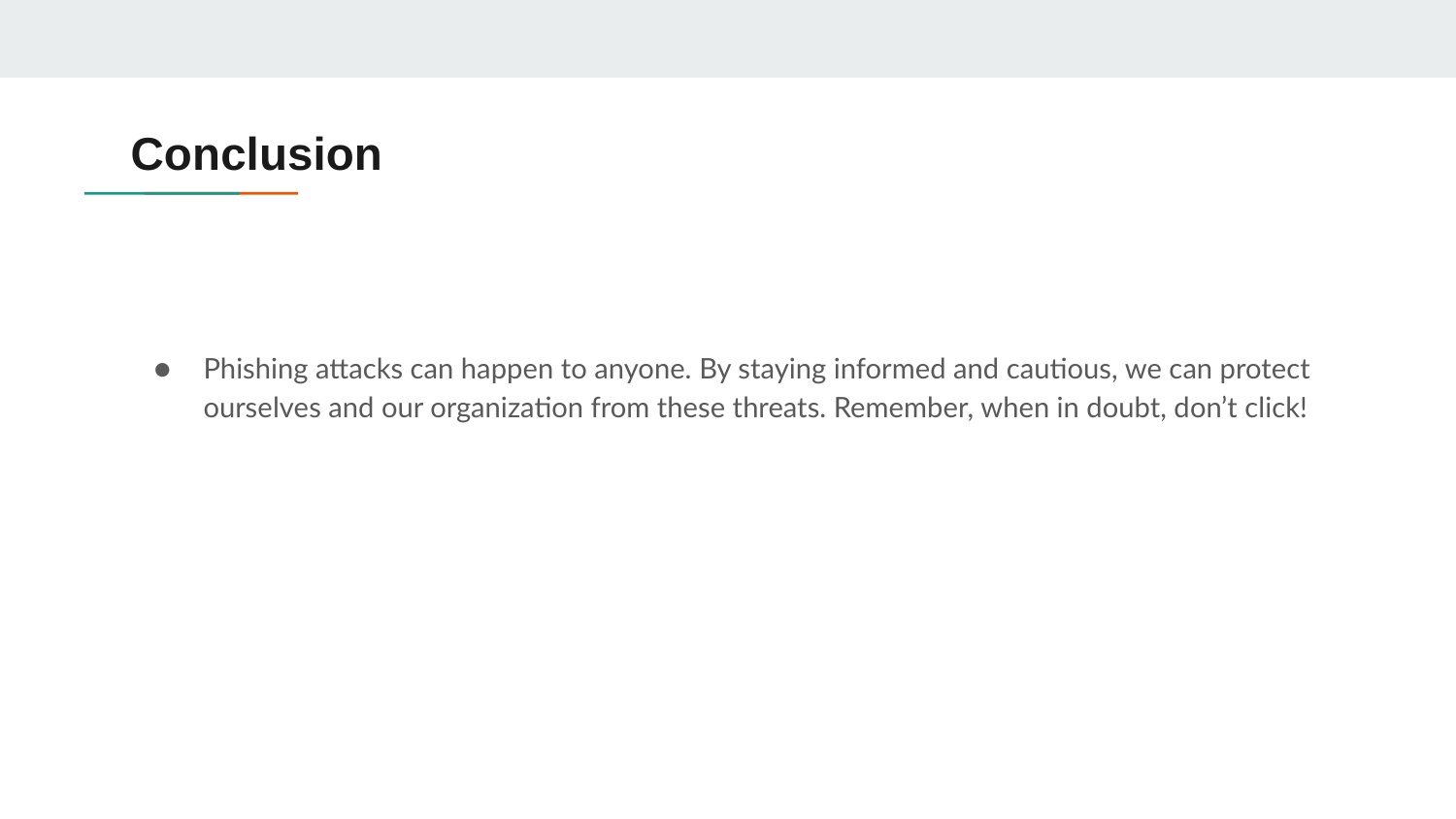

# Conclusion
Phishing attacks can happen to anyone. By staying informed and cautious, we can protect ourselves and our organization from these threats. Remember, when in doubt, don’t click!